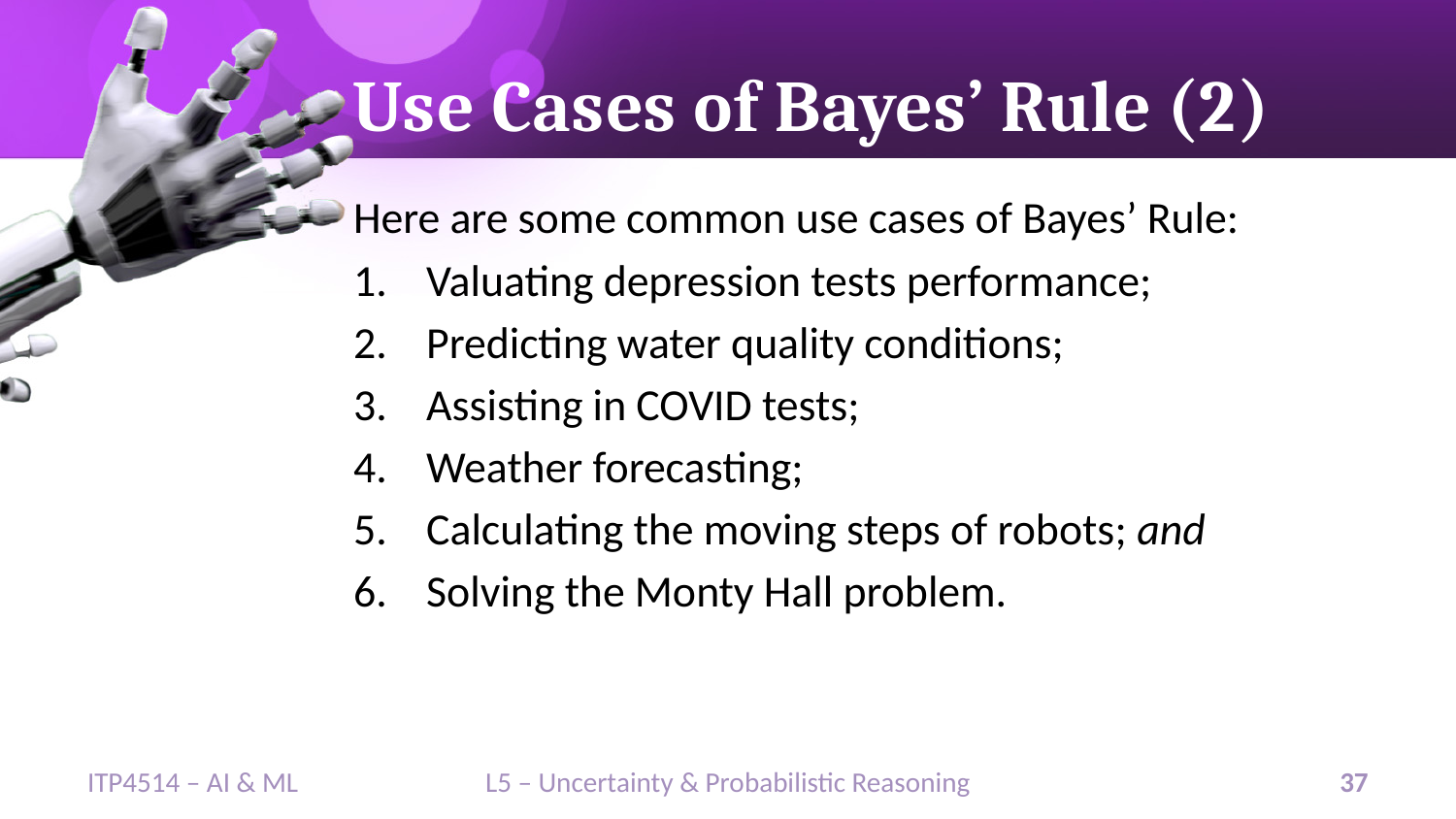

# Use Cases of Bayes’ Rule (2)
Here are some common use cases of Bayes’ Rule:
Valuating depression tests performance;
Predicting water quality conditions;
Assisting in COVID tests;
Weather forecasting;
Calculating the moving steps of robots; and
Solving the Monty Hall problem.
ITP4514 – AI & ML
L5 – Uncertainty & Probabilistic Reasoning
37